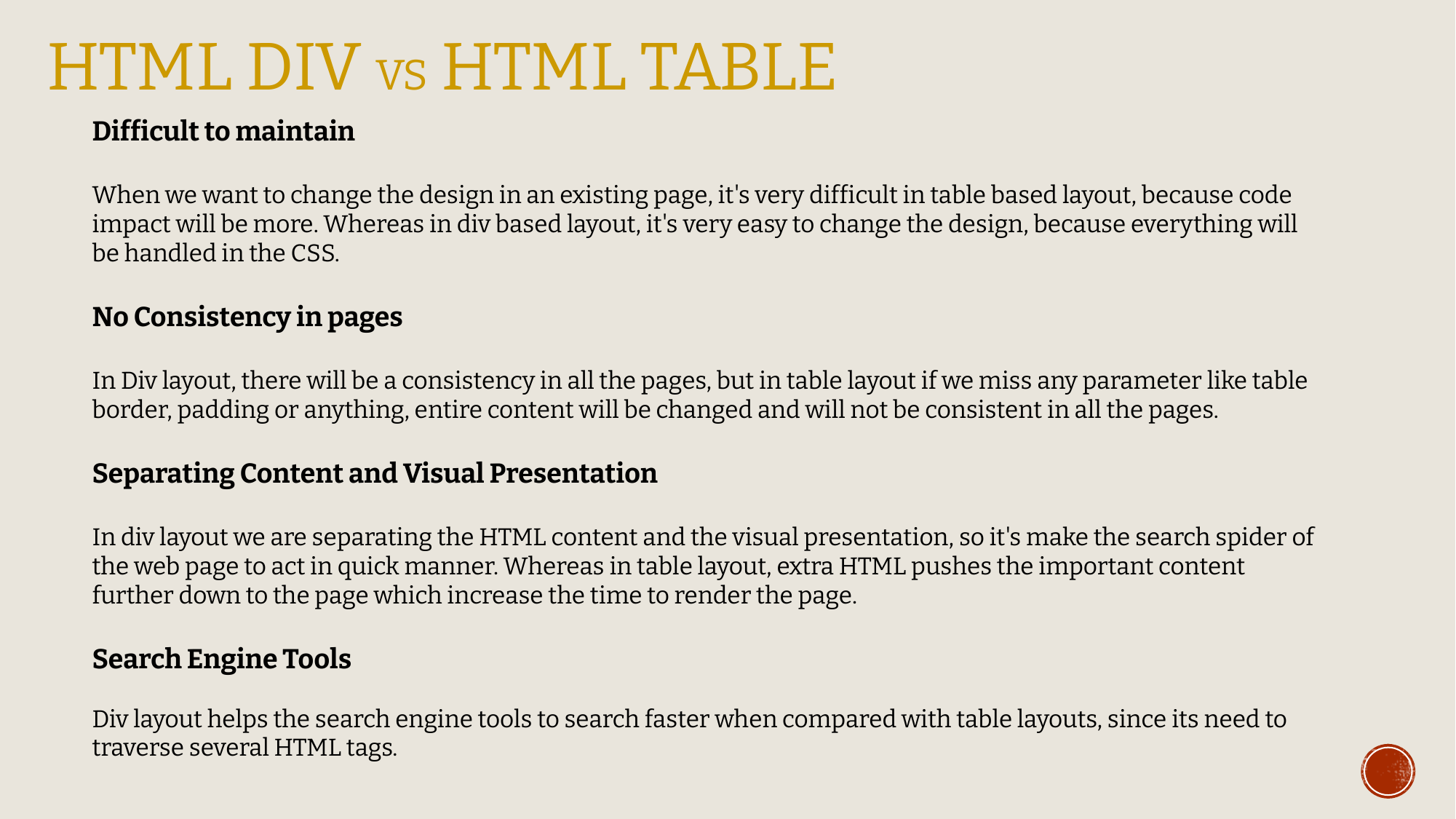

HTML DIV vs html table
Difficult to maintain
When we want to change the design in an existing page, it's very difficult in table based layout, because code impact will be more. Whereas in div based layout, it's very easy to change the design, because everything will be handled in the CSS.
No Consistency in pages
In Div layout, there will be a consistency in all the pages, but in table layout if we miss any parameter like table border, padding or anything, entire content will be changed and will not be consistent in all the pages.
Separating Content and Visual Presentation
In div layout we are separating the HTML content and the visual presentation, so it's make the search spider of the web page to act in quick manner. Whereas in table layout, extra HTML pushes the important content further down to the page which increase the time to render the page.
Search Engine Tools
Div layout helps the search engine tools to search faster when compared with table layouts, since its need to traverse several HTML tags.